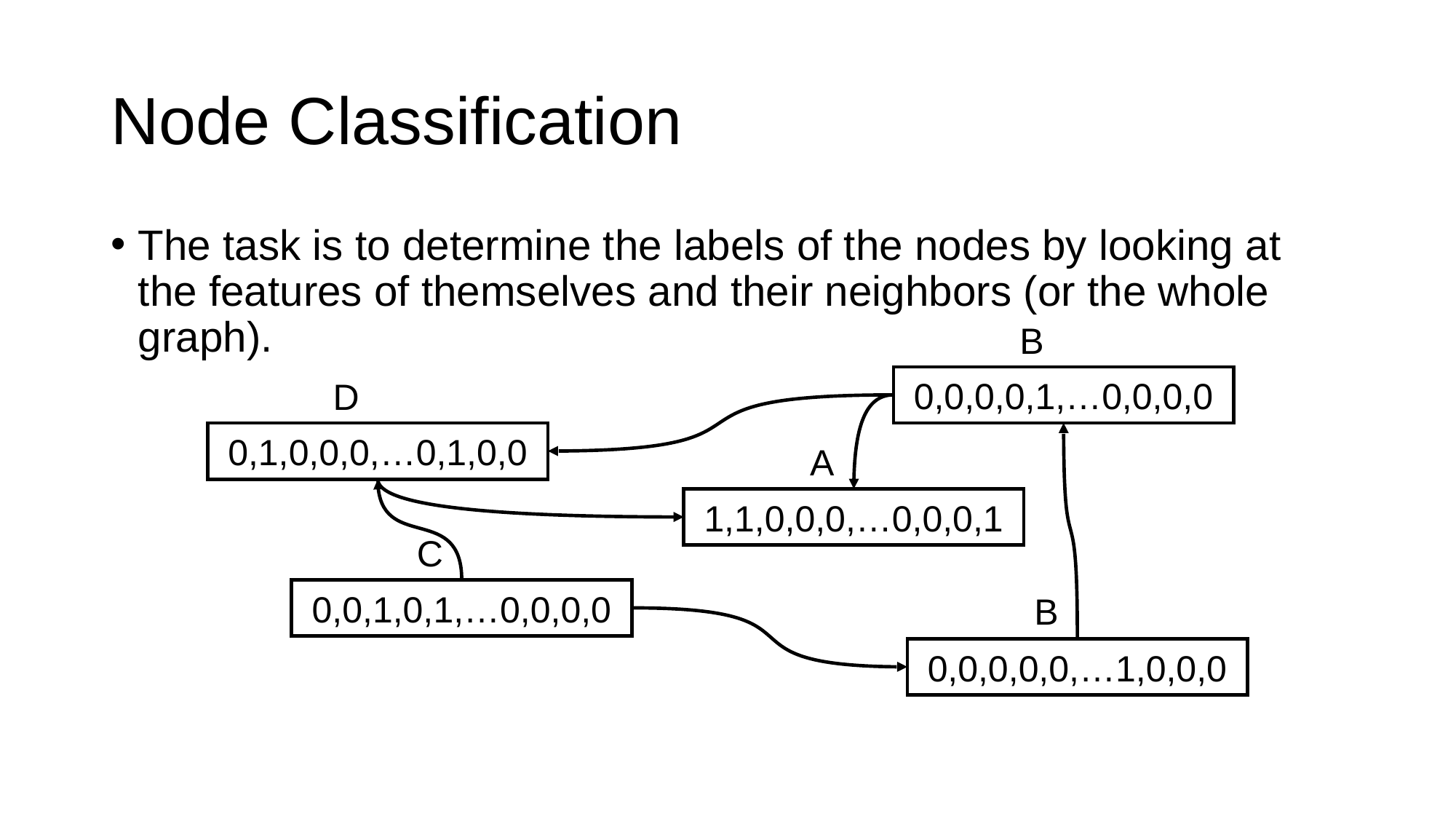

# Node Classification
The task is to determine the labels of the nodes by looking at the features of themselves and their neighbors (or the whole graph).
B
0,0,0,0,1,…0,0,0,0
D
0,1,0,0,0,…0,1,0,0
A
1,1,0,0,0,…0,0,0,1
C
0,0,1,0,1,…0,0,0,0
B
0,0,0,0,0,…1,0,0,0